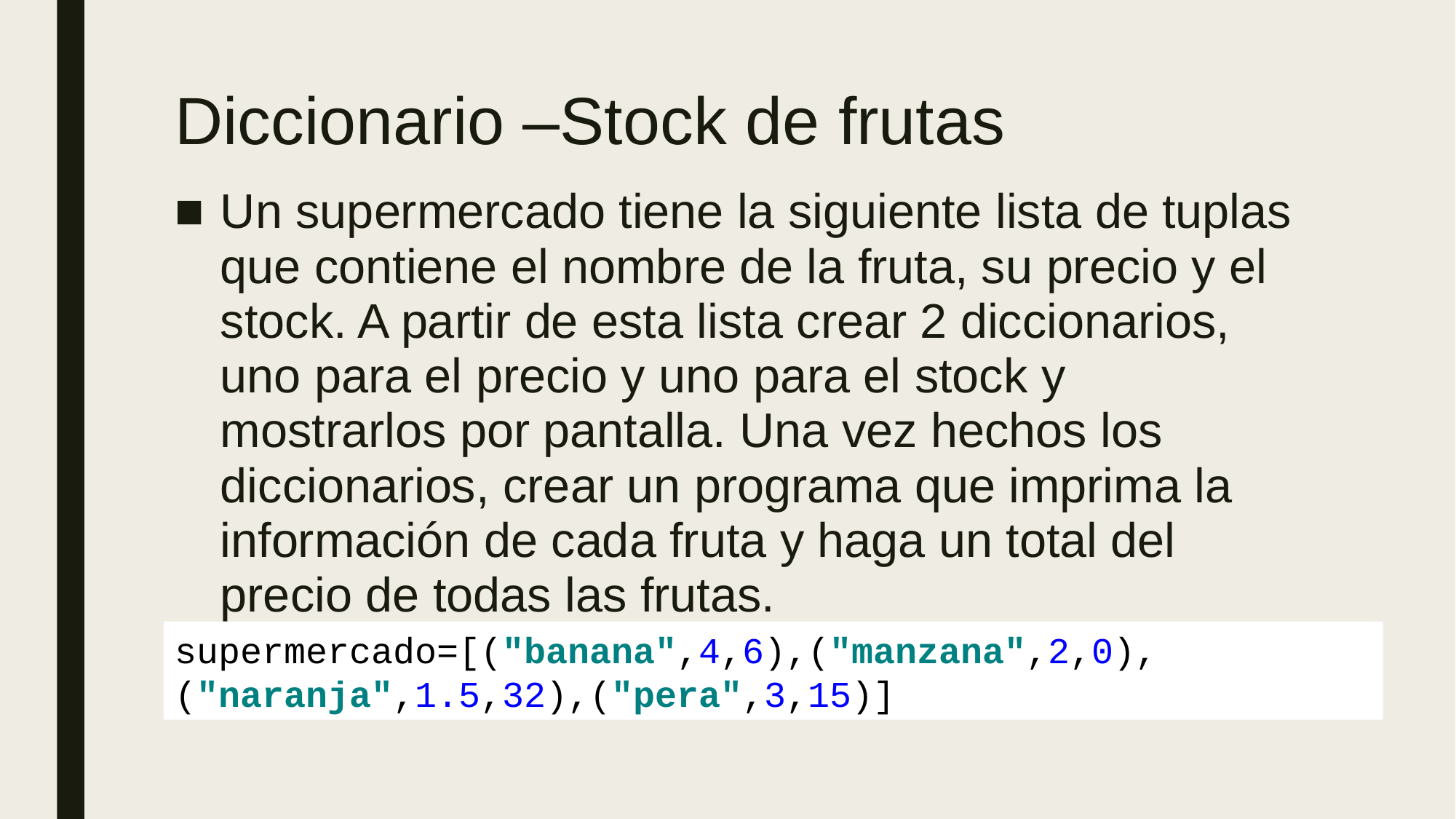

# Diccionario –Stock de frutas
Un supermercado tiene la siguiente lista de tuplas que contiene el nombre de la fruta, su precio y el stock. A partir de esta lista crear 2 diccionarios, uno para el precio y uno para el stock y mostrarlos por pantalla. Una vez hechos los diccionarios, crear un programa que imprima la información de cada fruta y haga un total del precio de todas las frutas.

supermercado=[("banana",4,6),("manzana",2,0),("naranja",1.5,32),("pera",3,15)]